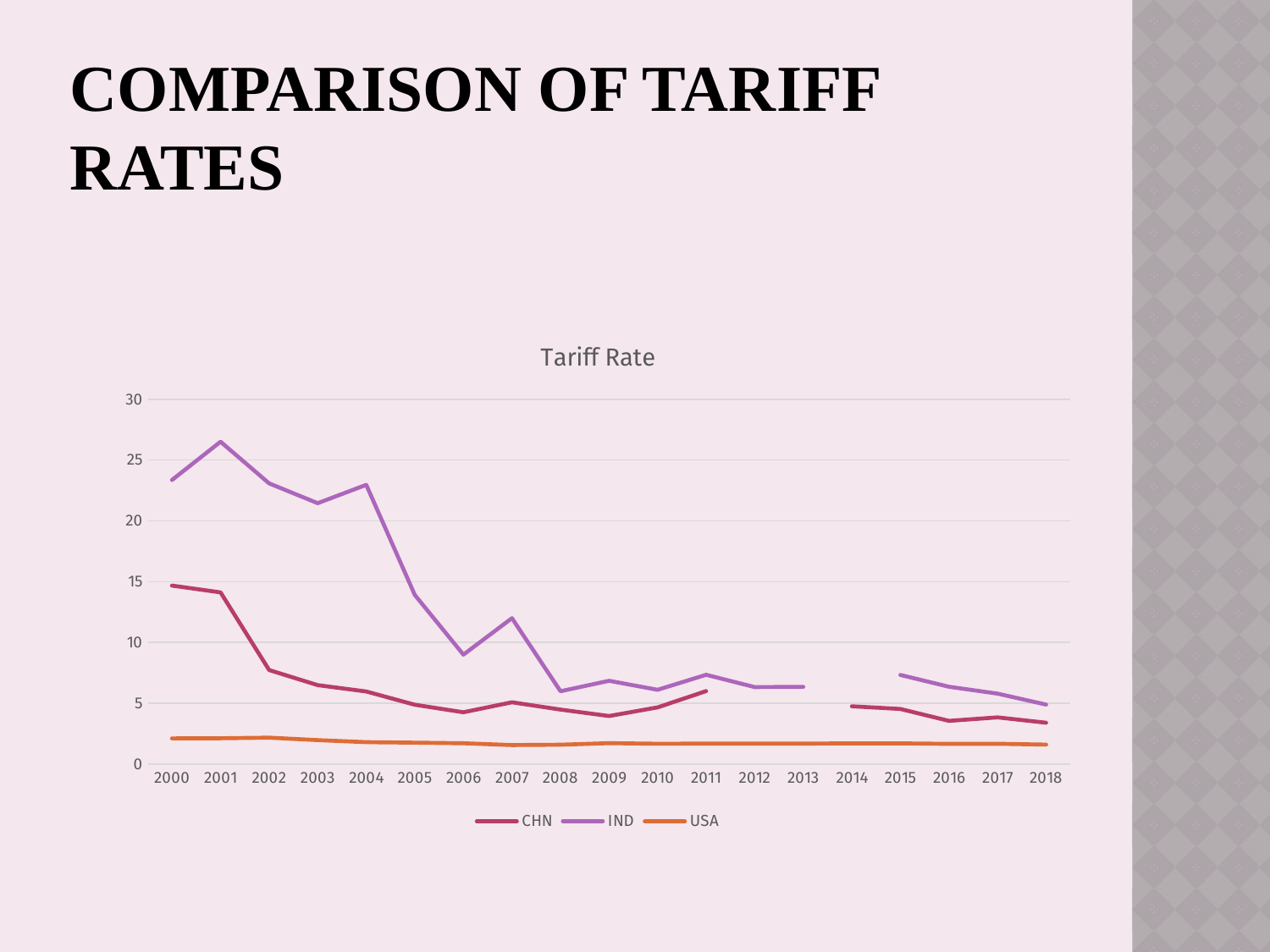

# Comparison of Tariff Rates

### Chart: Tariff Rate

| Category | CHN | IND | USA |
|---|---|---|---|
| 2000 | 14.67 | 23.36 | 2.1 |
| 2001 | 14.11 | 26.51 | 2.11 |
| 2002 | 7.72 | 23.08 | 2.16 |
| 2003 | 6.48 | 21.45 | 1.96 |
| 2004 | 5.96 | 22.96 | 1.79 |
| 2005 | 4.87 | 13.9 | 1.75 |
| 2006 | 4.25 | 8.99 | 1.7 |
| 2007 | 5.07 | 11.99 | 1.55 |
| 2008 | 4.47 | 5.98 | 1.58 |
| 2009 | 3.94 | 6.84 | 1.71 |
| 2010 | 4.65 | 6.1 | 1.66 |
| 2011 | 5.99 | 7.33 | 1.67 |
| 2012 | None | 6.32 | 1.67 |
| 2013 | None | 6.34 | 1.67 |
| 2014 | 4.74 | None | 1.69 |
| 2015 | 4.52 | 7.32 | 1.69 |
| 2016 | 3.54 | 6.35 | 1.65 |
| 2017 | 3.83 | 5.78 | 1.66 |
| 2018 | 3.39 | 4.88 | 1.59 |